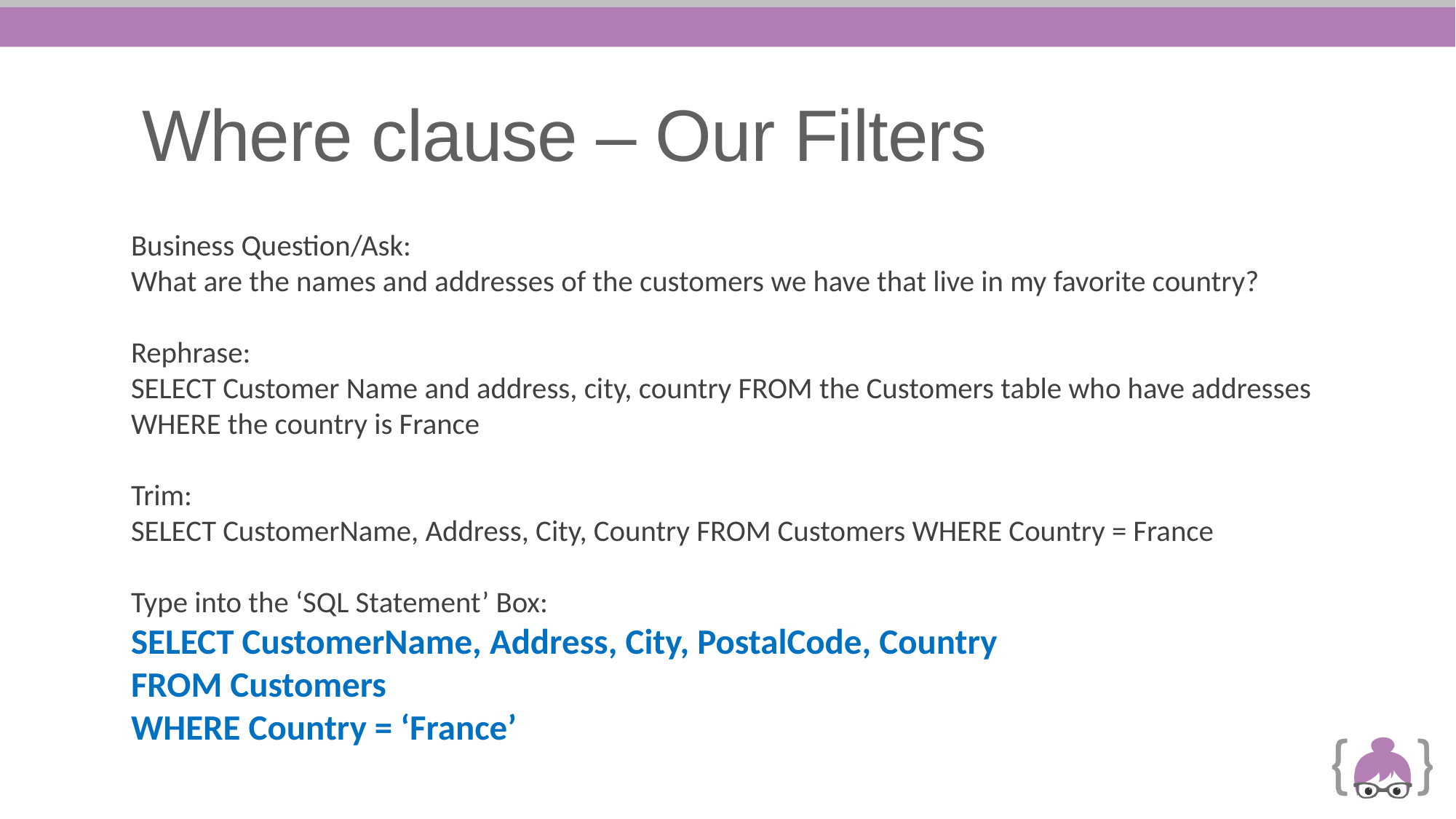

# Where clause – Our Filters
Business Question/Ask:
What are the names and addresses of the customers we have that live in my favorite country?

Rephrase:
SELECT Customer Name and address, city, country FROM the Customers table who have addresses WHERE the country is France

Trim:
SELECT CustomerName, Address, City, Country FROM Customers WHERE Country = France

Type into the ‘SQL Statement’ Box:
SELECT CustomerName, Address, City, PostalCode, Country
FROM Customers
WHERE Country = ‘France’